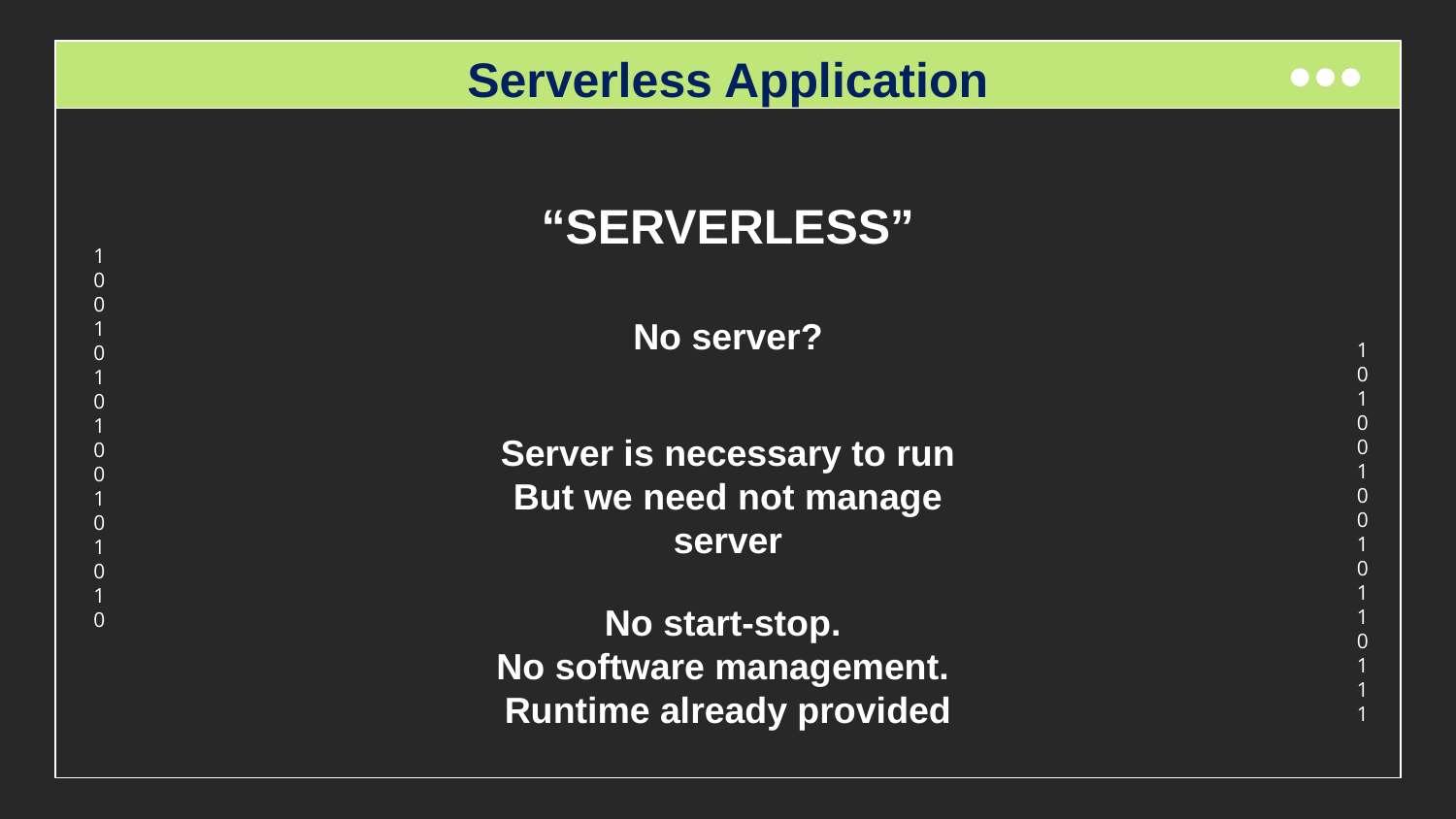

Serverless Application
“SERVERLESS”
No server?
Server is necessary to run
But we need not manage server
No start-stop.
No software management.
Runtime already provided